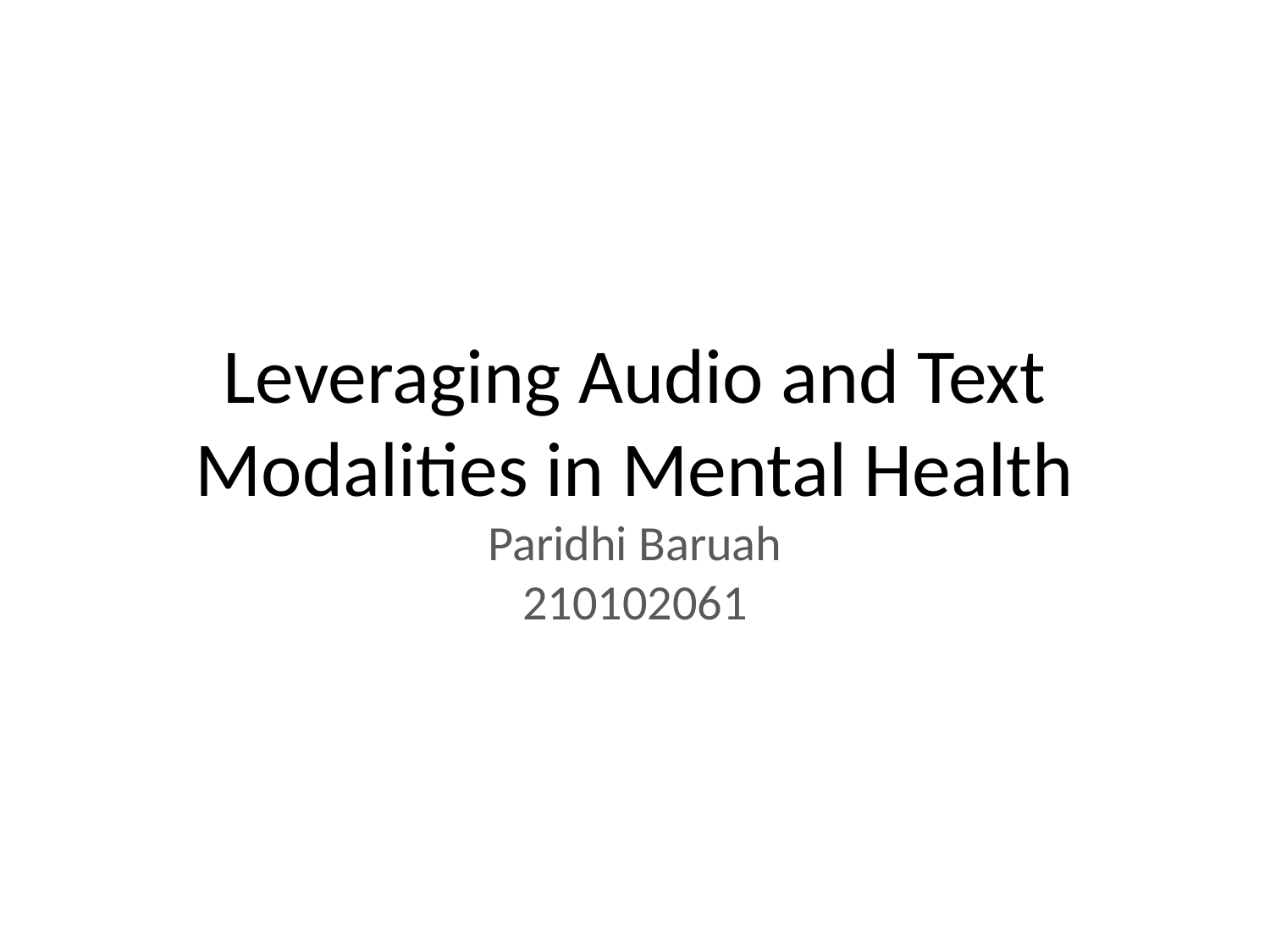

# Leveraging Audio and Text Modalities in Mental Health Paridhi Baruah 210102061